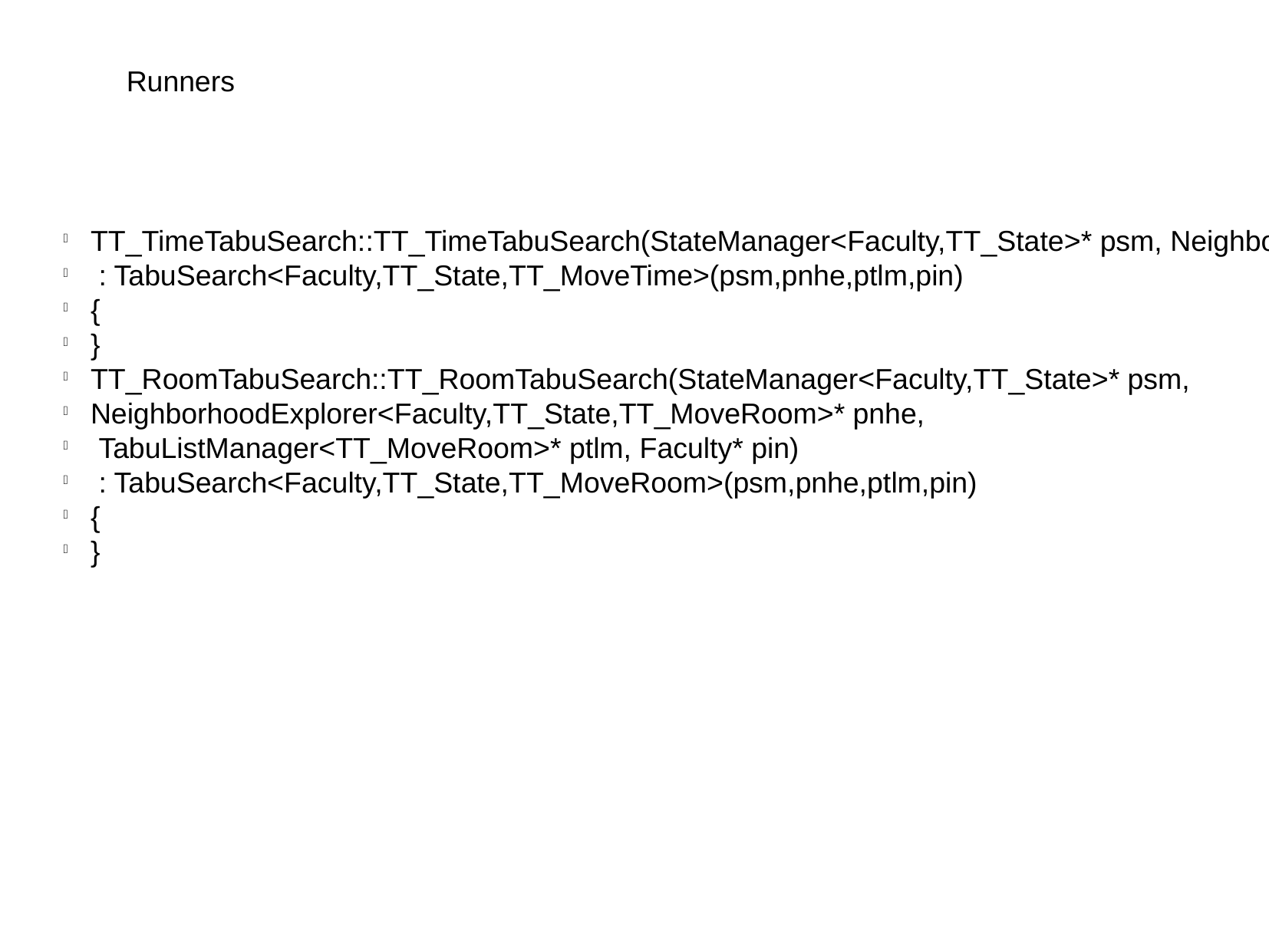

Runners
TT_TimeTabuSearch::TT_TimeTabuSearch(StateManager<Faculty,TT_State>* psm, NeighborhoodExplorer<Faculty,TT_State,TT_MoveTime>*pnhe, TabuListManager<TT_MoveTime>* ptlm, Faculty* pin)
 : TabuSearch<Faculty,TT_State,TT_MoveTime>(psm,pnhe,ptlm,pin)
{
}
TT_RoomTabuSearch::TT_RoomTabuSearch(StateManager<Faculty,TT_State>* psm,
NeighborhoodExplorer<Faculty,TT_State,TT_MoveRoom>* pnhe,
 TabuListManager<TT_MoveRoom>* ptlm, Faculty* pin)
 : TabuSearch<Faculty,TT_State,TT_MoveRoom>(psm,pnhe,ptlm,pin)
{
}